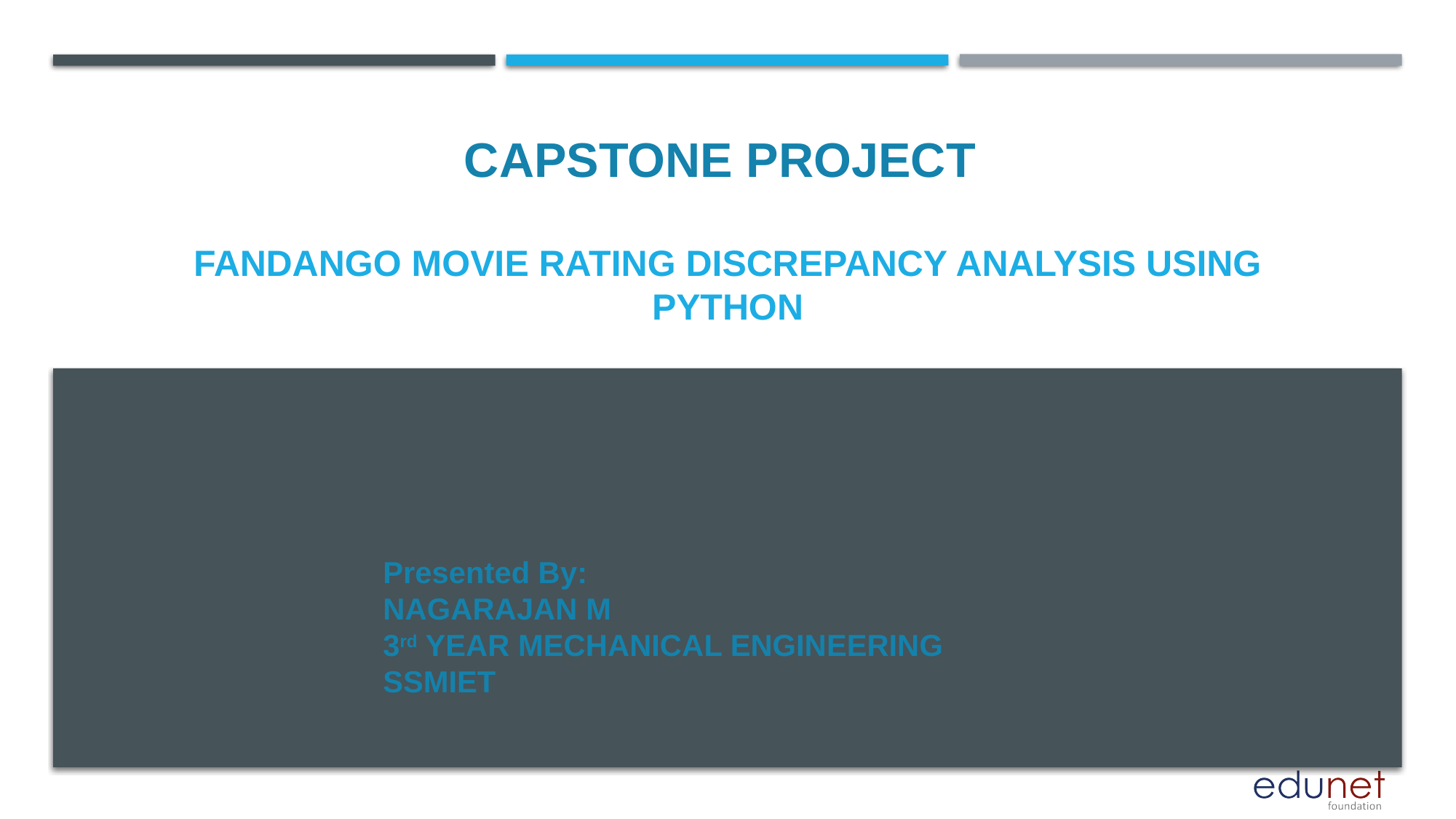

CAPSTONE PROJECT
# Fandango Movie Rating Discrepancy Analysis using Python
Presented By:
NAGARAJAN M
3rd YEAR MECHANICAL ENGINEERING
SSMIET